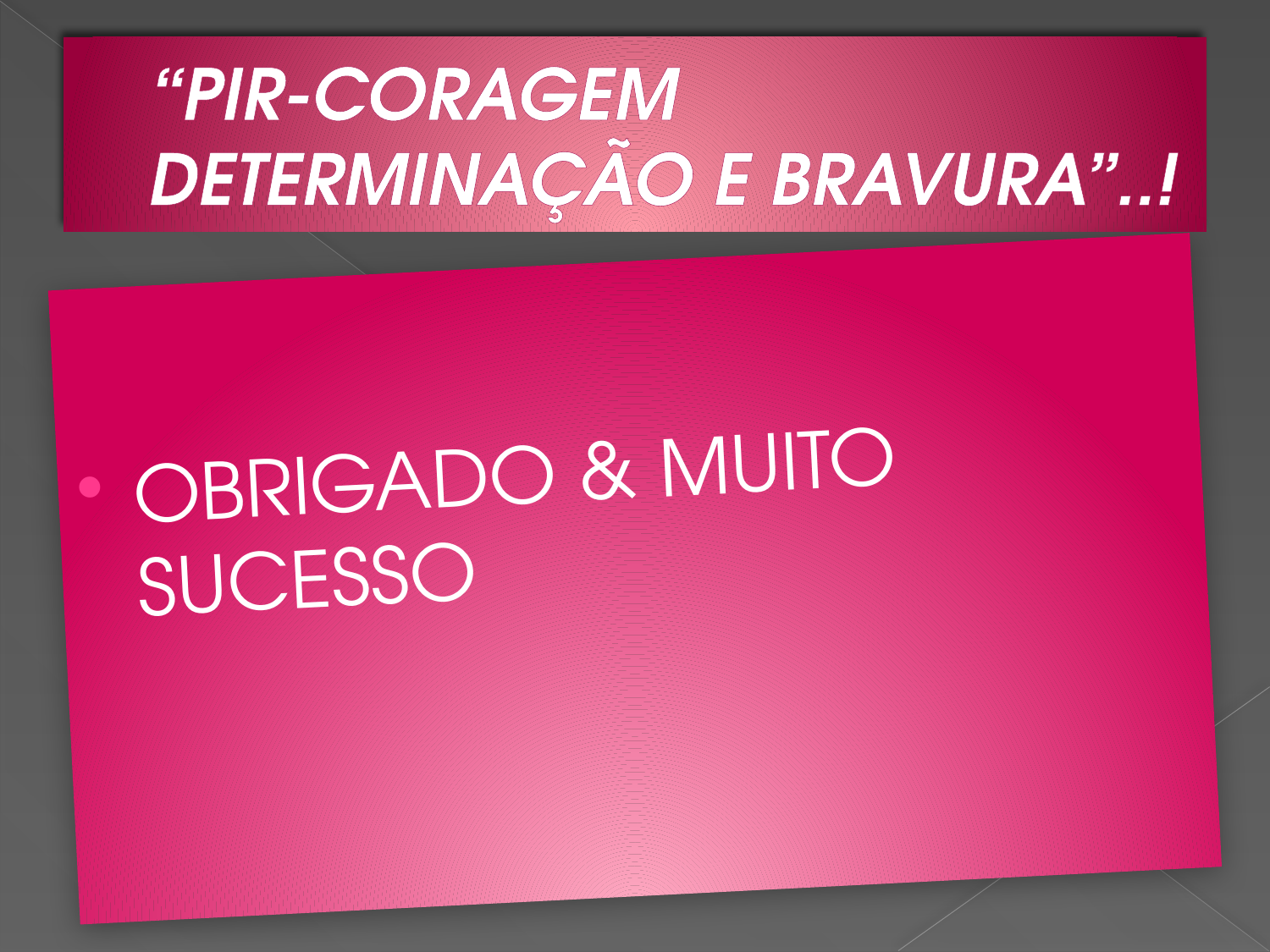

# “PIR-CORAGEM DETERMINAÇÃO E BRAVURA”..!

OBRIGADO & MUITO SUCESSO